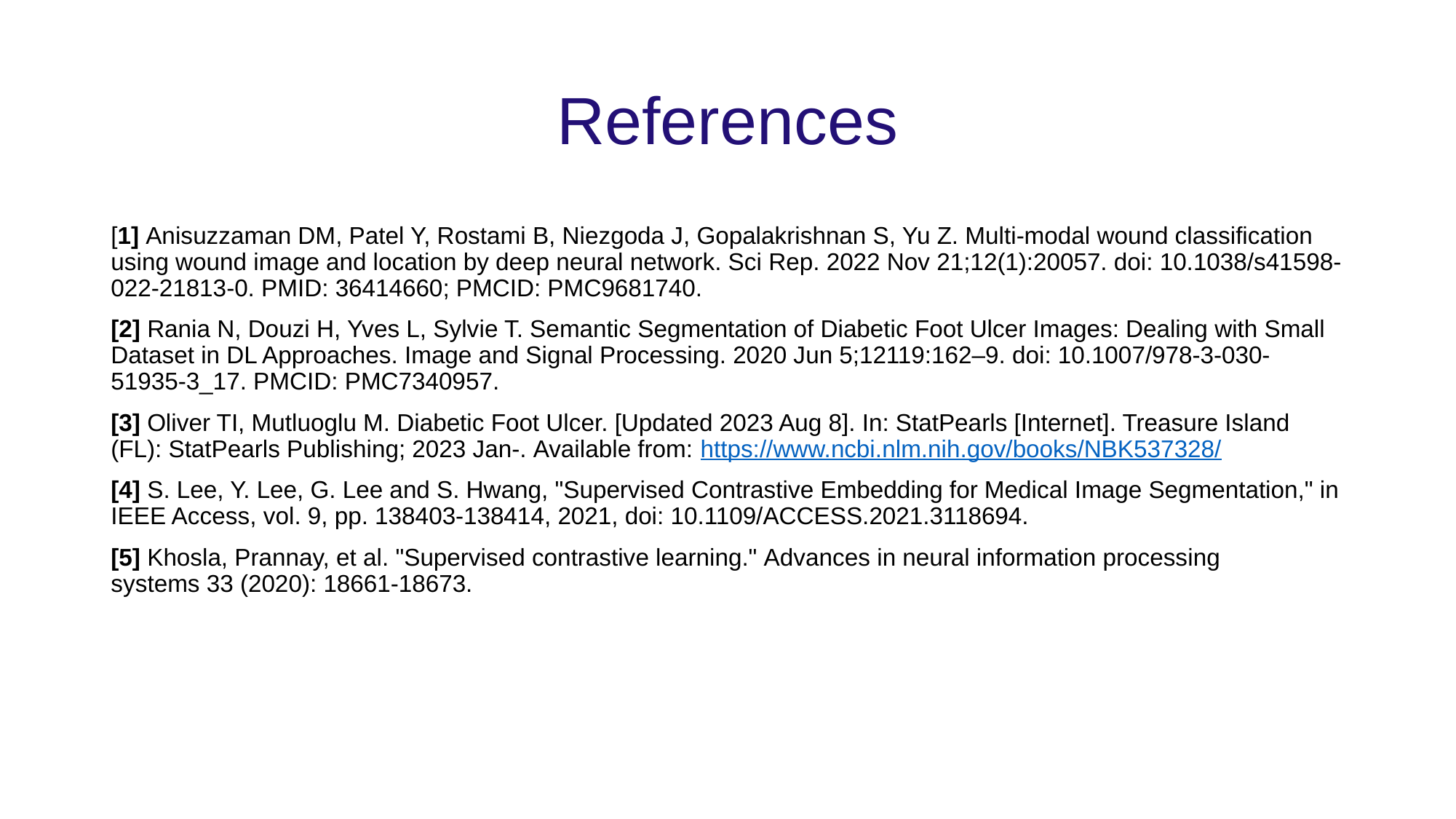

# References
[1] Anisuzzaman DM, Patel Y, Rostami B, Niezgoda J, Gopalakrishnan S, Yu Z. Multi-modal wound classification using wound image and location by deep neural network. Sci Rep. 2022 Nov 21;12(1):20057. doi: 10.1038/s41598-022-21813-0. PMID: 36414660; PMCID: PMC9681740.
[2] Rania N, Douzi H, Yves L, Sylvie T. Semantic Segmentation of Diabetic Foot Ulcer Images: Dealing with Small Dataset in DL Approaches. Image and Signal Processing. 2020 Jun 5;12119:162–9. doi: 10.1007/978-3-030-51935-3_17. PMCID: PMC7340957.
[3] Oliver TI, Mutluoglu M. Diabetic Foot Ulcer. [Updated 2023 Aug 8]. In: StatPearls [Internet]. Treasure Island (FL): StatPearls Publishing; 2023 Jan-. Available from: https://www.ncbi.nlm.nih.gov/books/NBK537328/
[4] S. Lee, Y. Lee, G. Lee and S. Hwang, "Supervised Contrastive Embedding for Medical Image Segmentation," in IEEE Access, vol. 9, pp. 138403-138414, 2021, doi: 10.1109/ACCESS.2021.3118694.
[5] Khosla, Prannay, et al. "Supervised contrastive learning." Advances in neural information processing systems 33 (2020): 18661-18673.